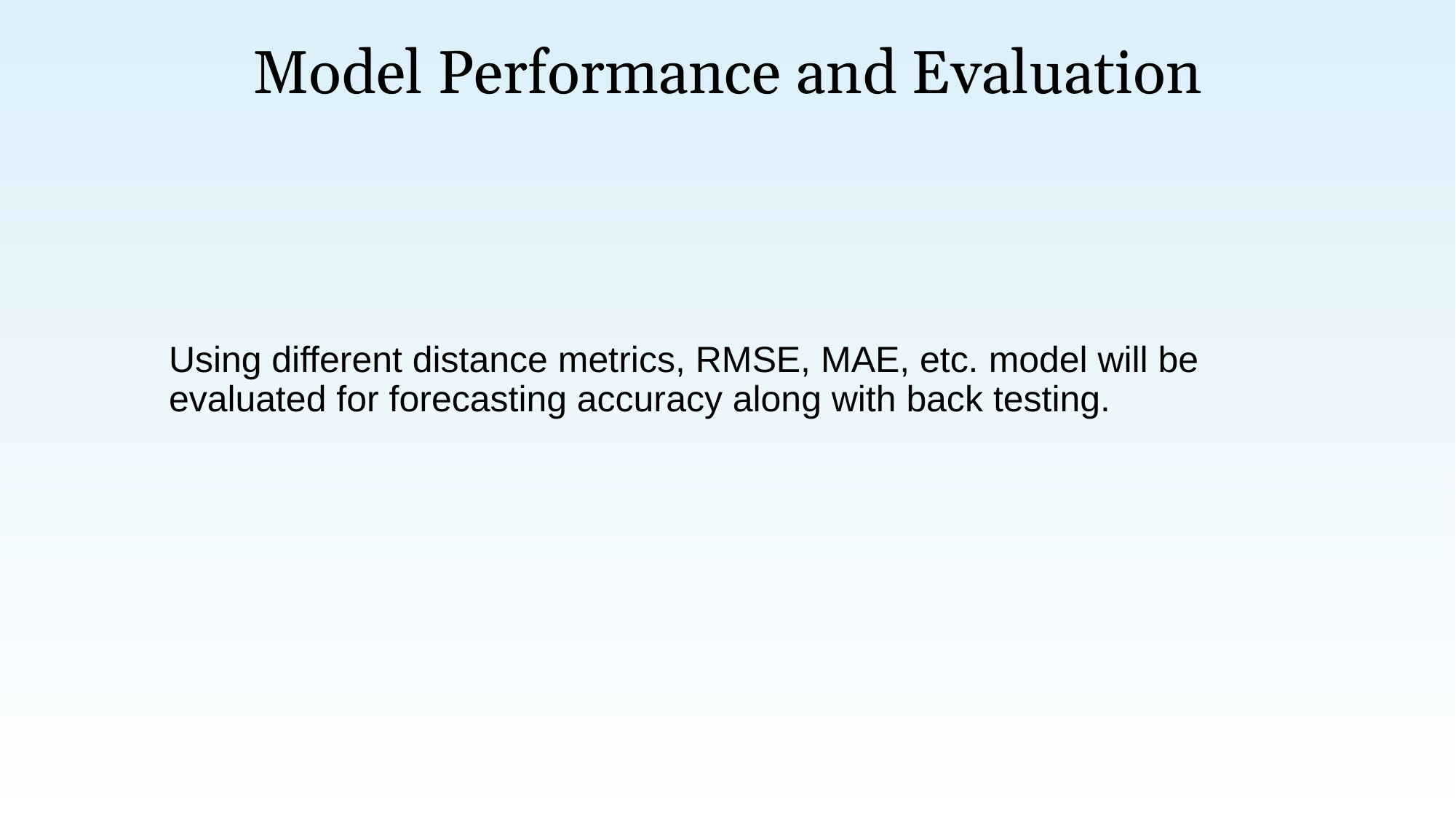

# Model Performance and Evaluation
Using different distance metrics, RMSE, MAE, etc. model will be evaluated for forecasting accuracy along with back testing.